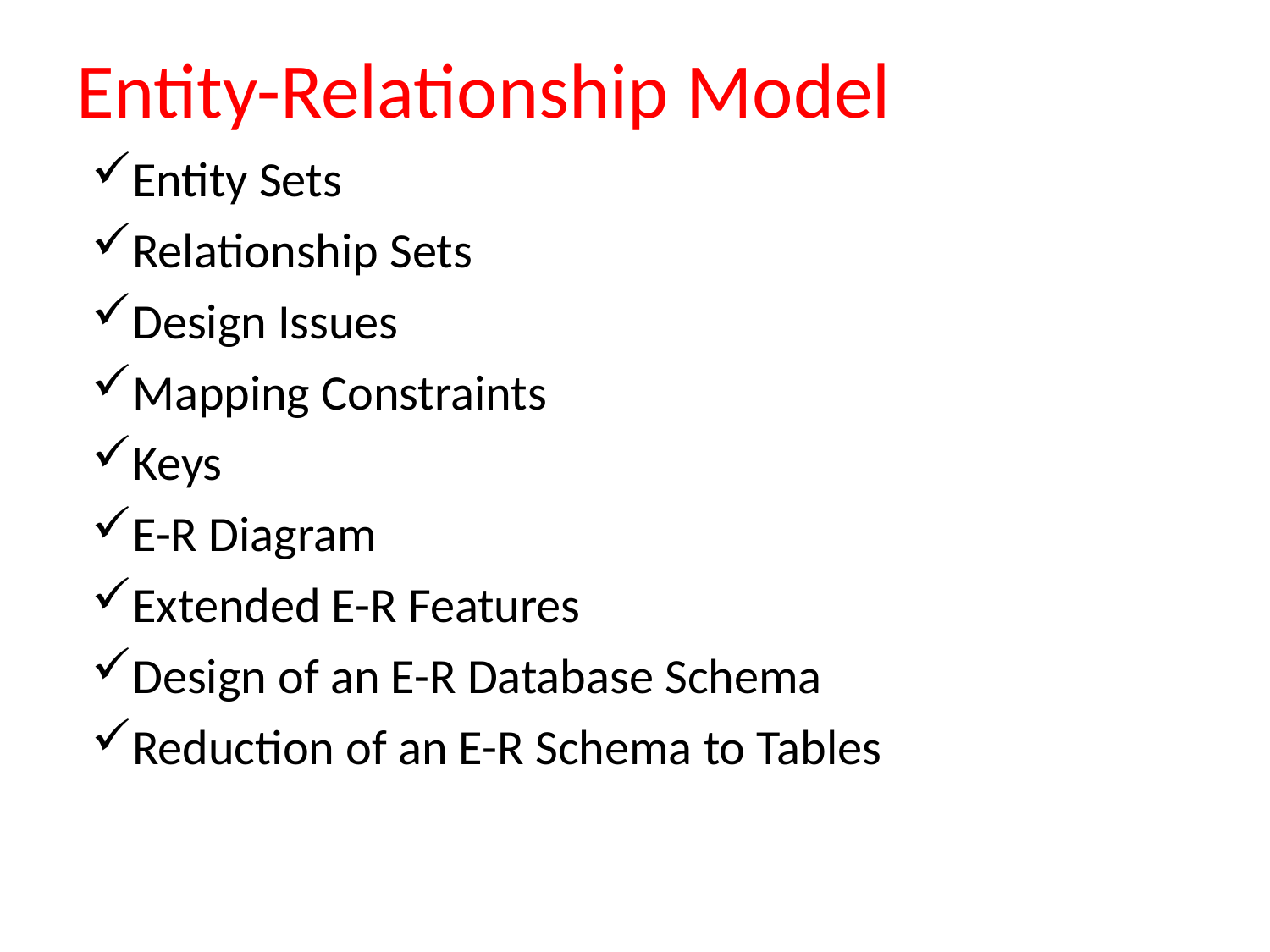

# Entity-Relationship Model
Entity Sets
Relationship Sets
Design Issues
Mapping Constraints
Keys
E-R Diagram
Extended E-R Features
Design of an E-R Database Schema
Reduction of an E-R Schema to Tables